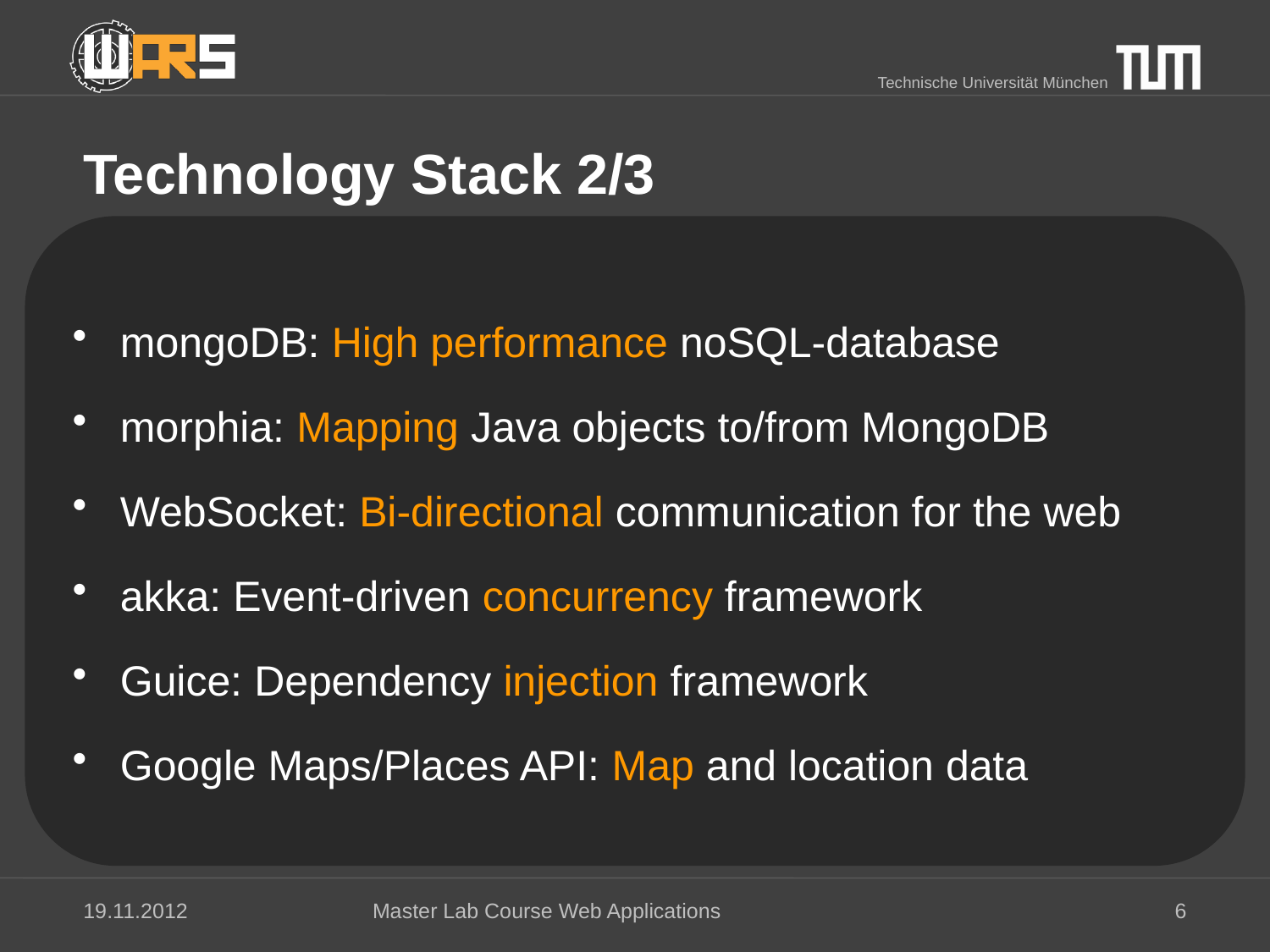

# Technology Stack 2/3

mongoDB: High performance noSQL-database
morphia: Mapping Java objects to/from MongoDB
WebSocket: Bi-directional communication for the web
akka: Event-driven concurrency framework
Guice: Dependency injection framework
Google Maps/Places API: Map and location data
19.11.2012
Master Lab Course Web Applications
6